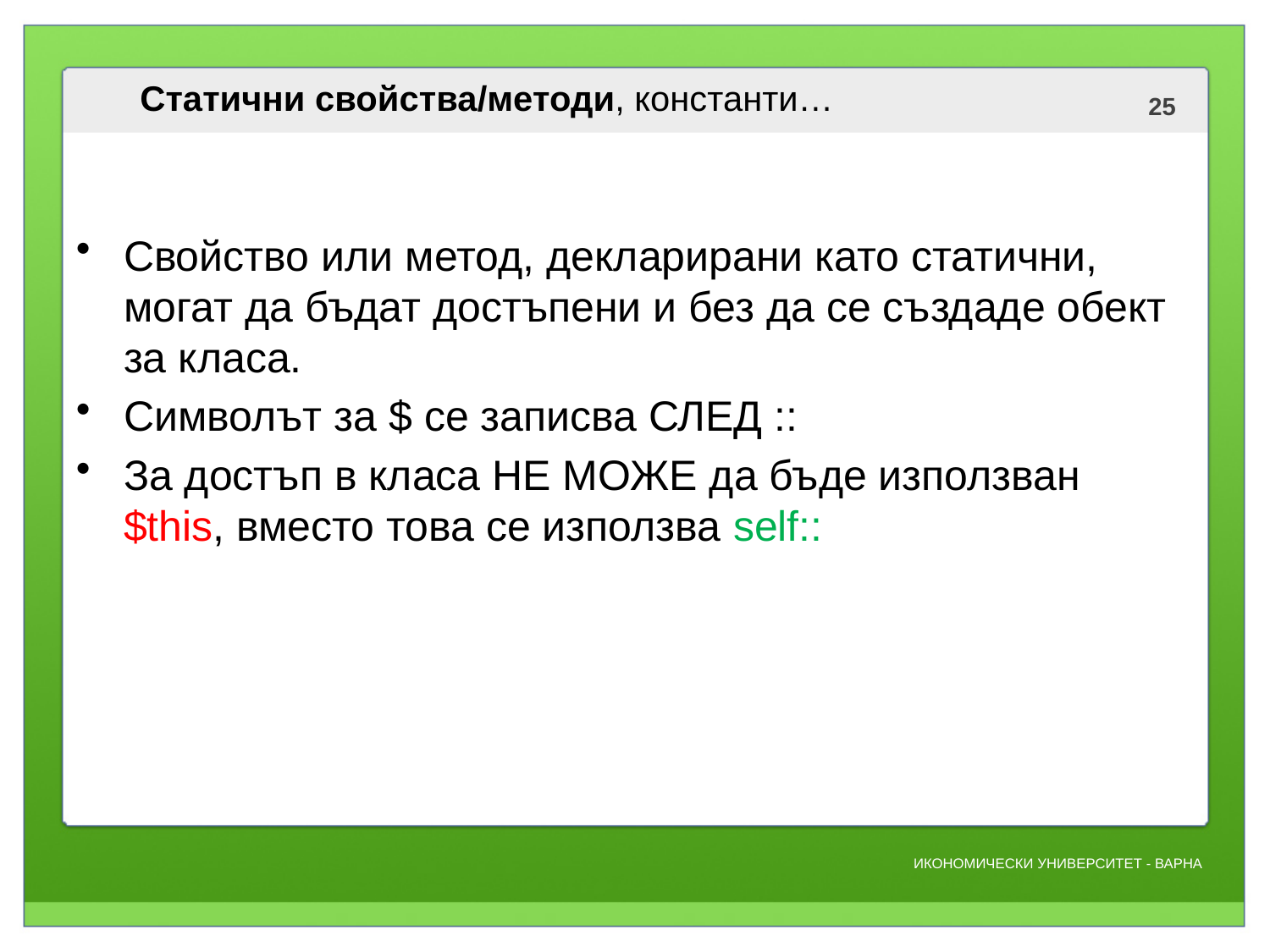

# Статични свойства/методи, константи…
Свойство или метод, декларирани като статични, могат да бъдат достъпени и без да се създаде обект за класа.
Символът за $ се записва СЛЕД ::
За достъп в класа НЕ МОЖЕ да бъде използван $this, вместо това се използва self::